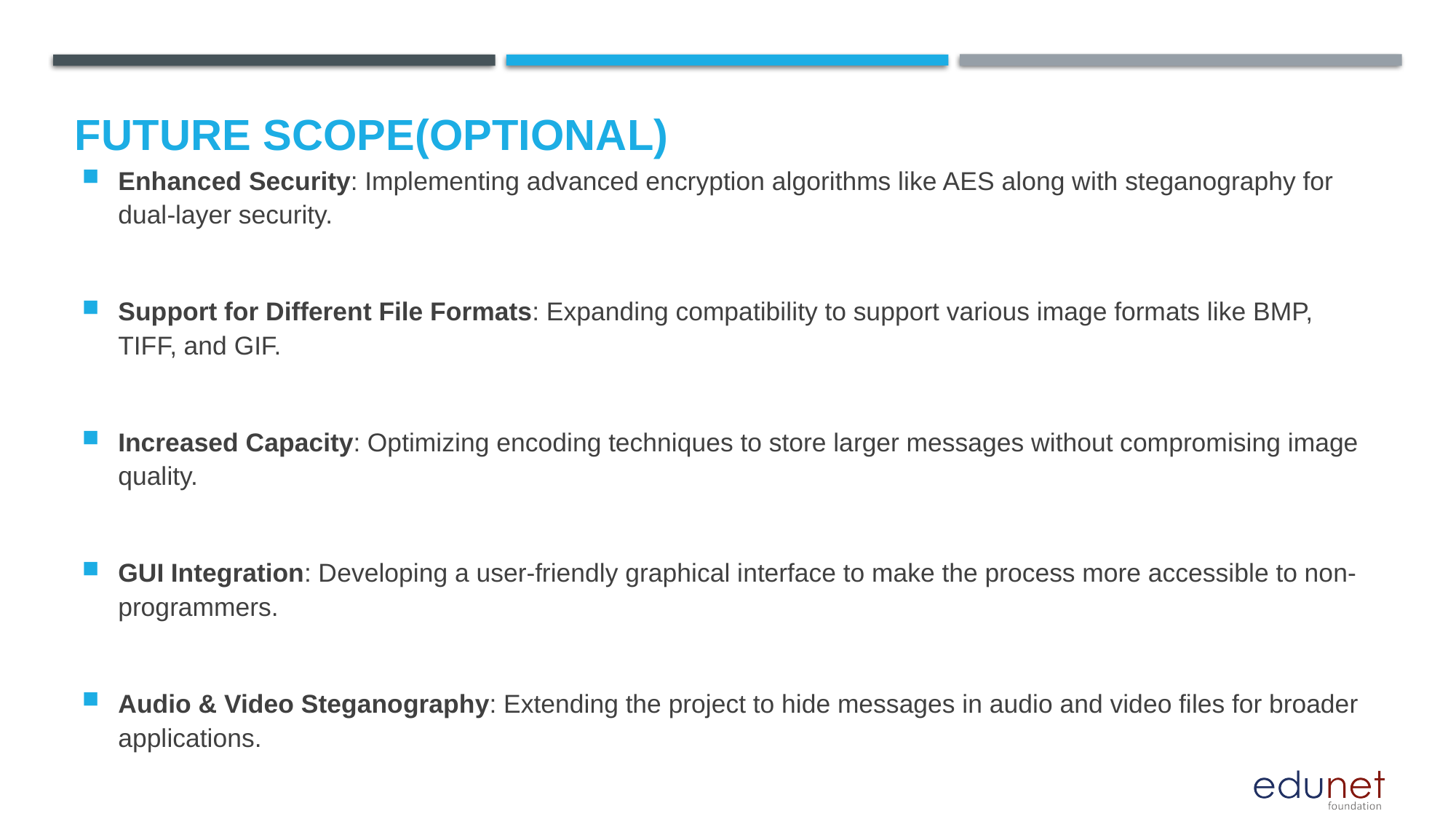

Future scope(optional)
Enhanced Security: Implementing advanced encryption algorithms like AES along with steganography for dual-layer security.

Support for Different File Formats: Expanding compatibility to support various image formats like BMP, TIFF, and GIF.

Increased Capacity: Optimizing encoding techniques to store larger messages without compromising image quality.

GUI Integration: Developing a user-friendly graphical interface to make the process more accessible to non-programmers.

Audio & Video Steganography: Extending the project to hide messages in audio and video files for broader applications.